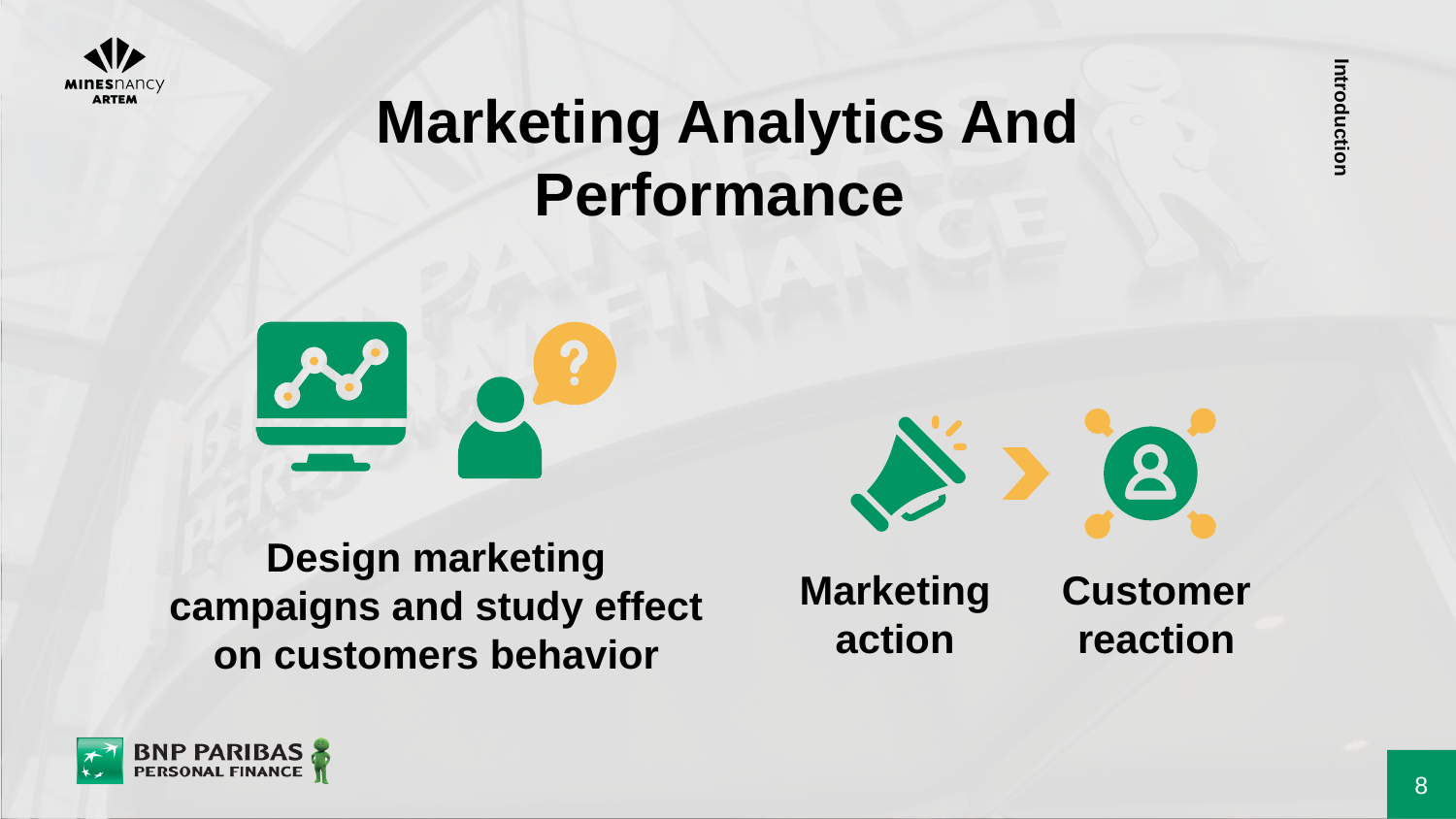

Marketing Analytics And Performance
Introduction

Marketing action
Customer reaction
Design marketing campaigns and study effect on customers behavior

8